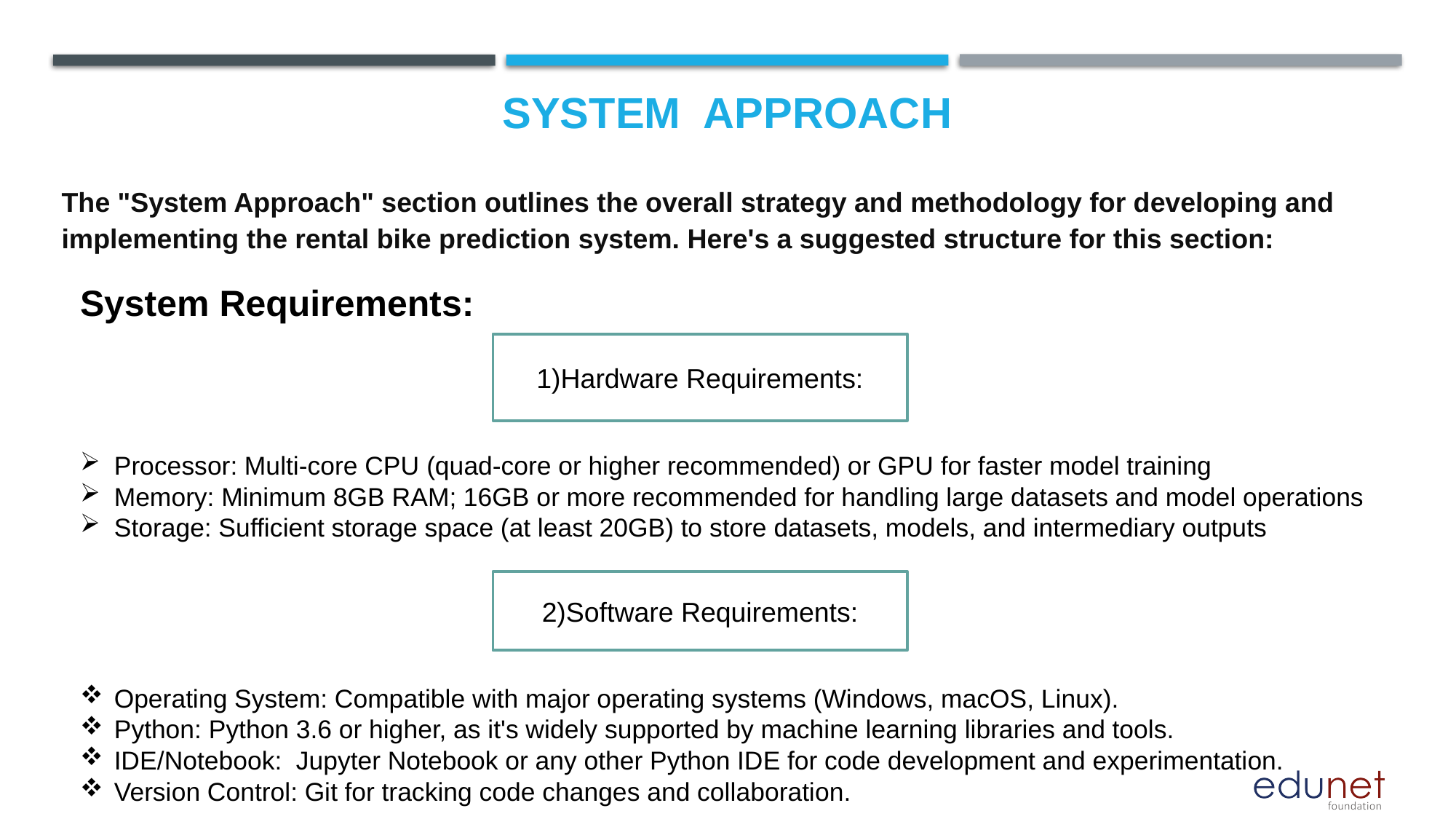

# System  Approach
The "System Approach" section outlines the overall strategy and methodology for developing and implementing the rental bike prediction system. Here's a suggested structure for this section:
System Requirements:
1)Hardware Requirements:
Processor: Multi-core CPU (quad-core or higher recommended) or GPU for faster model training
Memory: Minimum 8GB RAM; 16GB or more recommended for handling large datasets and model operations
Storage: Sufficient storage space (at least 20GB) to store datasets, models, and intermediary outputs
2)Software Requirements:
Operating System: Compatible with major operating systems (Windows, macOS, Linux).
Python: Python 3.6 or higher, as it's widely supported by machine learning libraries and tools.
IDE/Notebook:  Jupyter Notebook or any other Python IDE for code development and experimentation.
Version Control: Git for tracking code changes and collaboration.